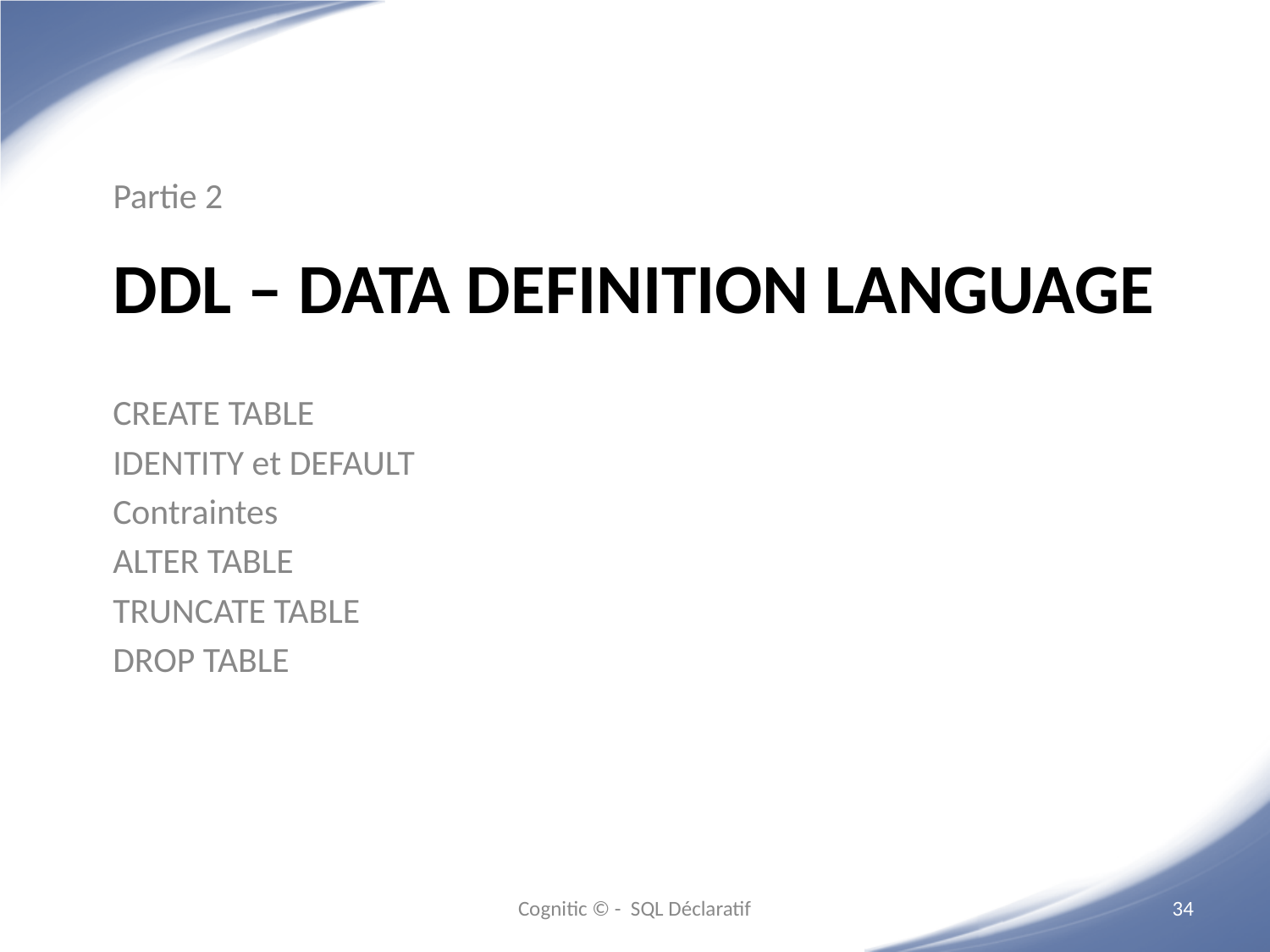

Partie 2
# DDL – DATA DEFINITION LANGUAGE
CREATE TABLE
IDENTITY et DEFAULT
Contraintes
ALTER TABLE
TRUNCATE TABLE
DROP TABLE
Cognitic © -  SQL Déclaratif
34